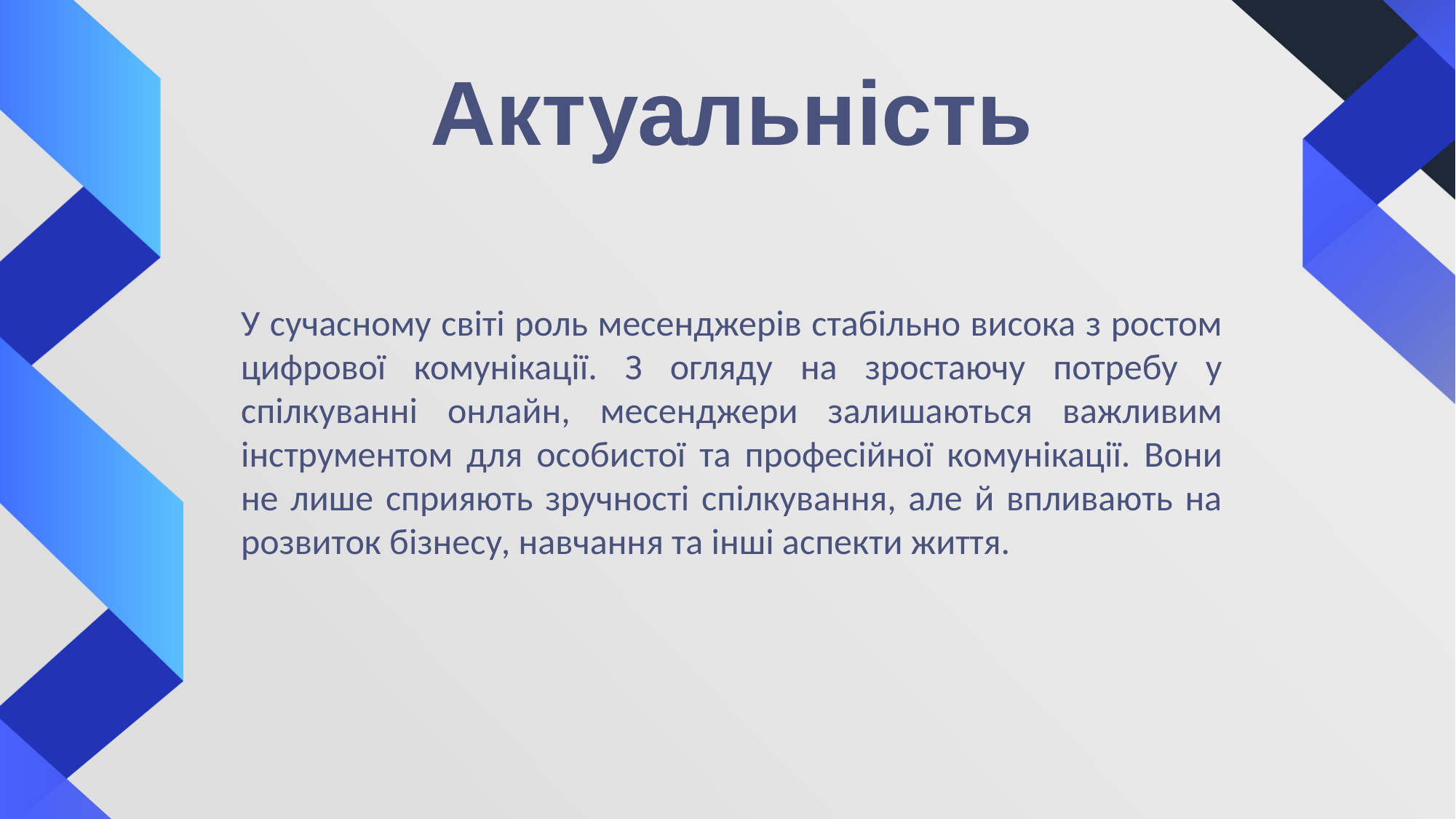

# Актуальність
У сучасному світі роль месенджерів стабільно висока з ростом цифрової комунікації. З огляду на зростаючу потребу у спілкуванні онлайн, месенджери залишаються важливим інструментом для особистої та професійної комунікації. Вони не лише сприяють зручності спілкування, але й впливають на розвиток бізнесу, навчання та інші аспекти життя.